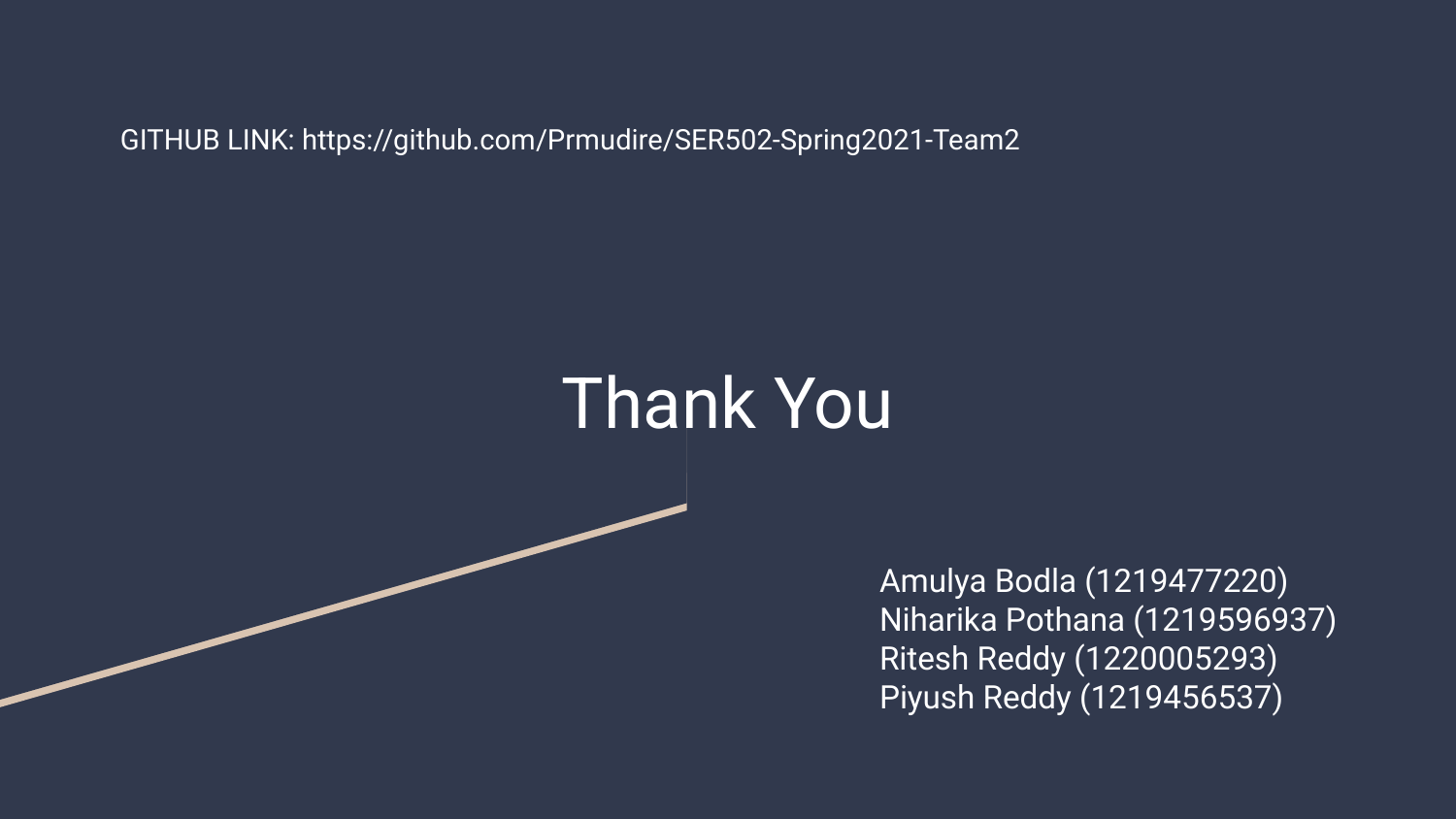

GITHUB LINK: https://github.com/Prmudire/SER502-Spring2021-Team2
Thank You
Amulya Bodla (1219477220)
Niharika Pothana (1219596937)
Ritesh Reddy (1220005293)
Piyush Reddy (1219456537)